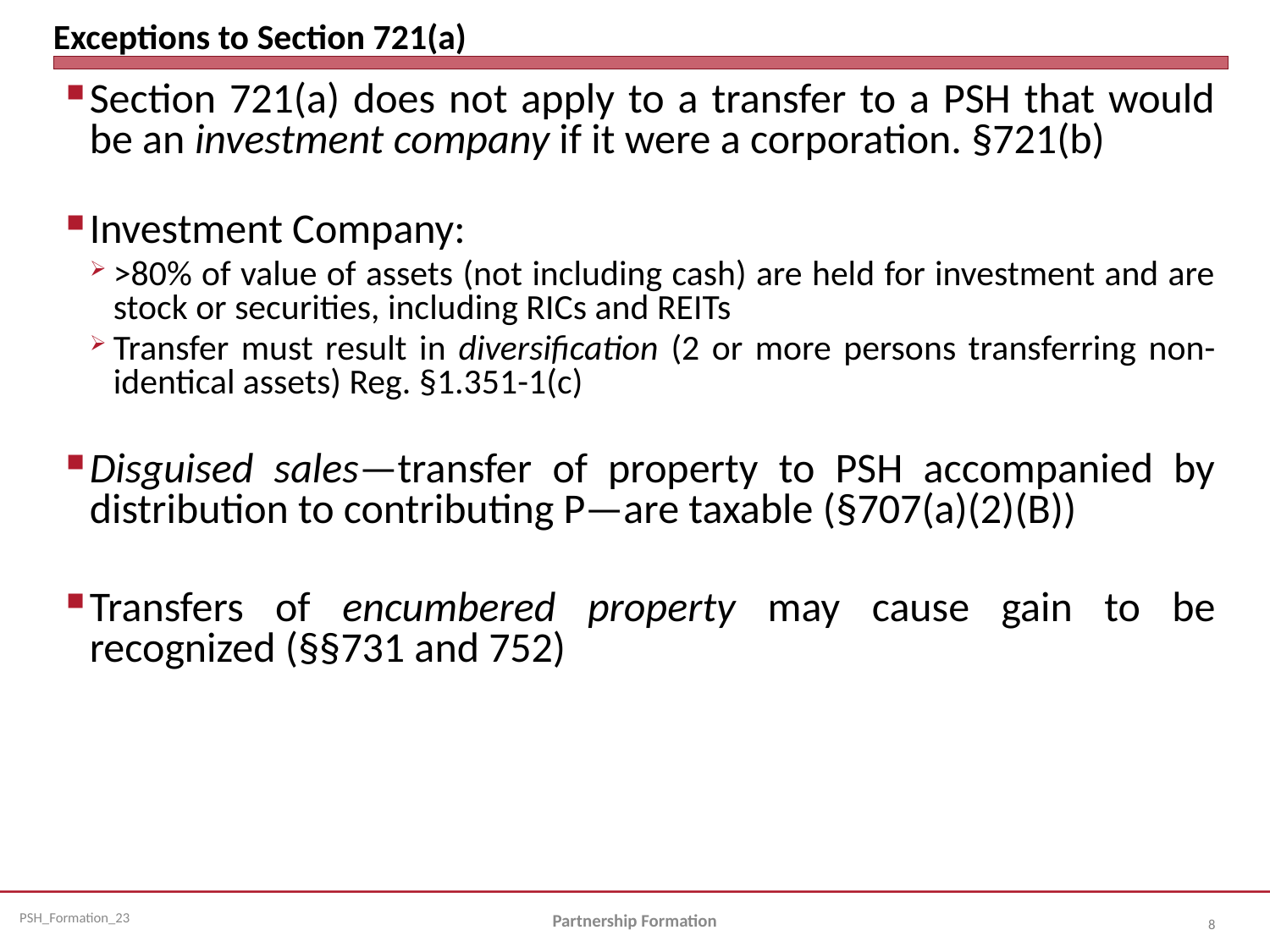

# Exceptions to Section 721(a)
Section 721(a) does not apply to a transfer to a PSH that would be an investment company if it were a corporation. §721(b)

Investment Company:
>80% of value of assets (not including cash) are held for investment and are stock or securities, including RICs and REITs
Transfer must result in diversification (2 or more persons transferring non-identical assets) Reg. §1.351-1(c)

Disguised sales—transfer of property to PSH accompanied by distribution to contributing P—are taxable (§707(a)(2)(B))

Transfers of encumbered property may cause gain to be recognized (§§731 and 752)
Partnership Formation
8